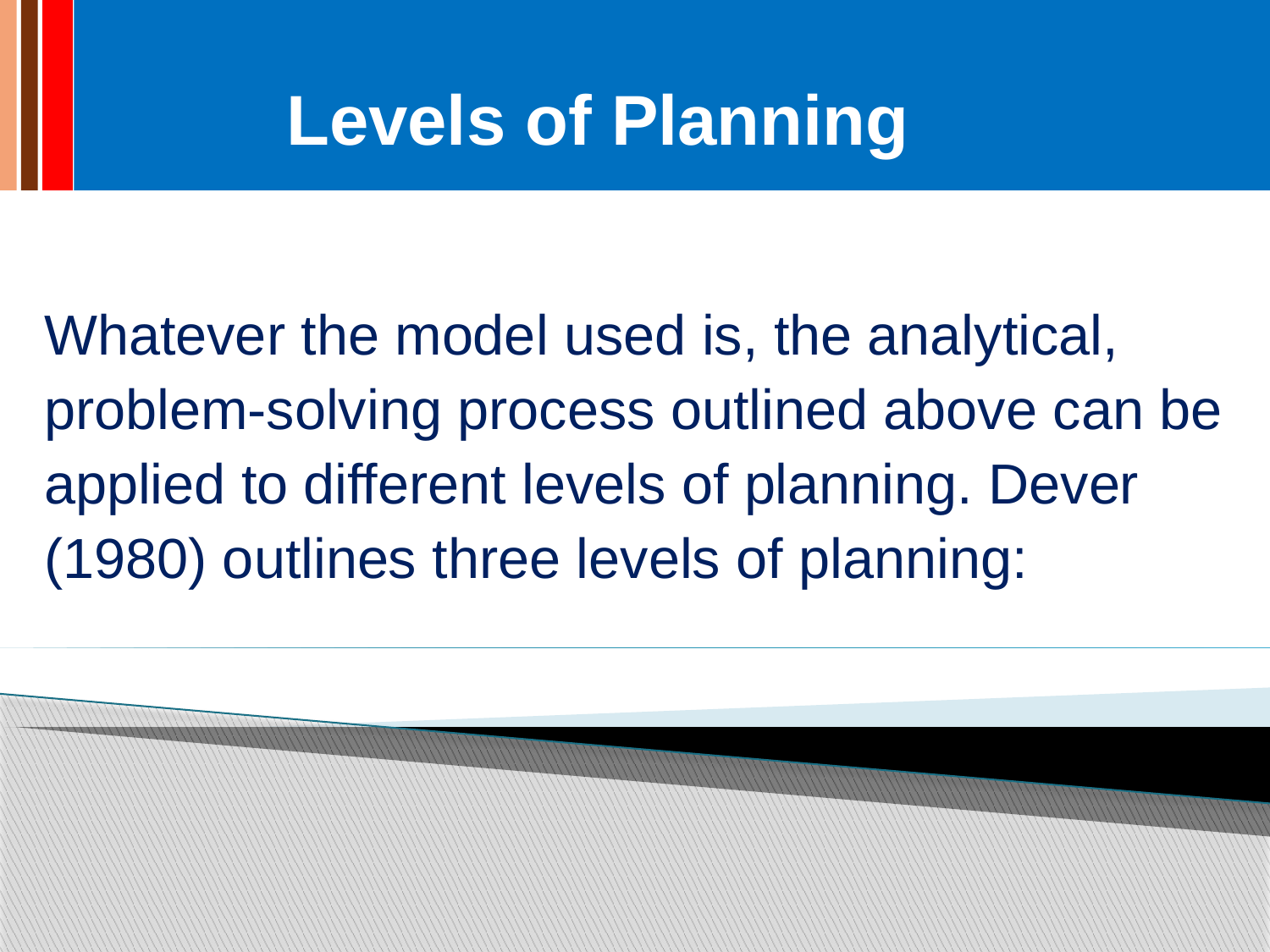

Levels of Planning
Whatever the model used is, the analytical, problem-solving process outlined above can be applied to different levels of planning. Dever (1980) outlines three levels of planning: